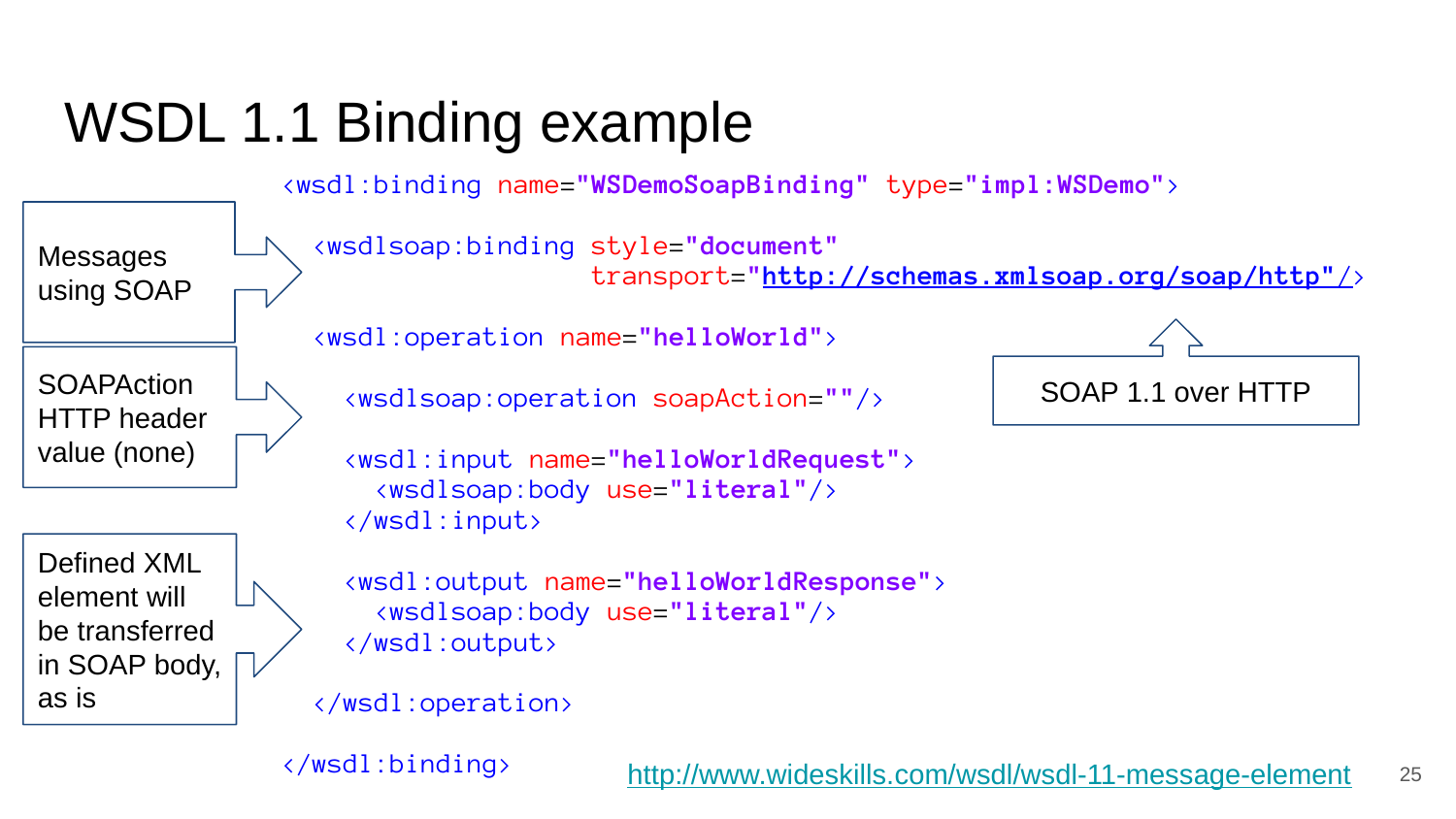

# WSDL 1.1 Binding example
<wsdl:binding name="WSDemoSoapBinding" type="impl:WSDemo">
  <wsdlsoap:binding style="document"
                    transport="http://schemas.xmlsoap.org/soap/http"/>
  <wsdl:operation name="helloWorld">
    <wsdlsoap:operation soapAction=""/>
    <wsdl:input name="helloWorldRequest">
      <wsdlsoap:body use="literal"/>
    </wsdl:input>
    <wsdl:output name="helloWorldResponse">
      <wsdlsoap:body use="literal"/>
    </wsdl:output>
  </wsdl:operation>
</wsdl:binding>
Messages using SOAP
SOAP 1.1 over HTTP
SOAPAction HTTP header value (none)
Defined XML element will be transferred in SOAP body, as is
http://www.wideskills.com/wsdl/wsdl-11-message-element
25